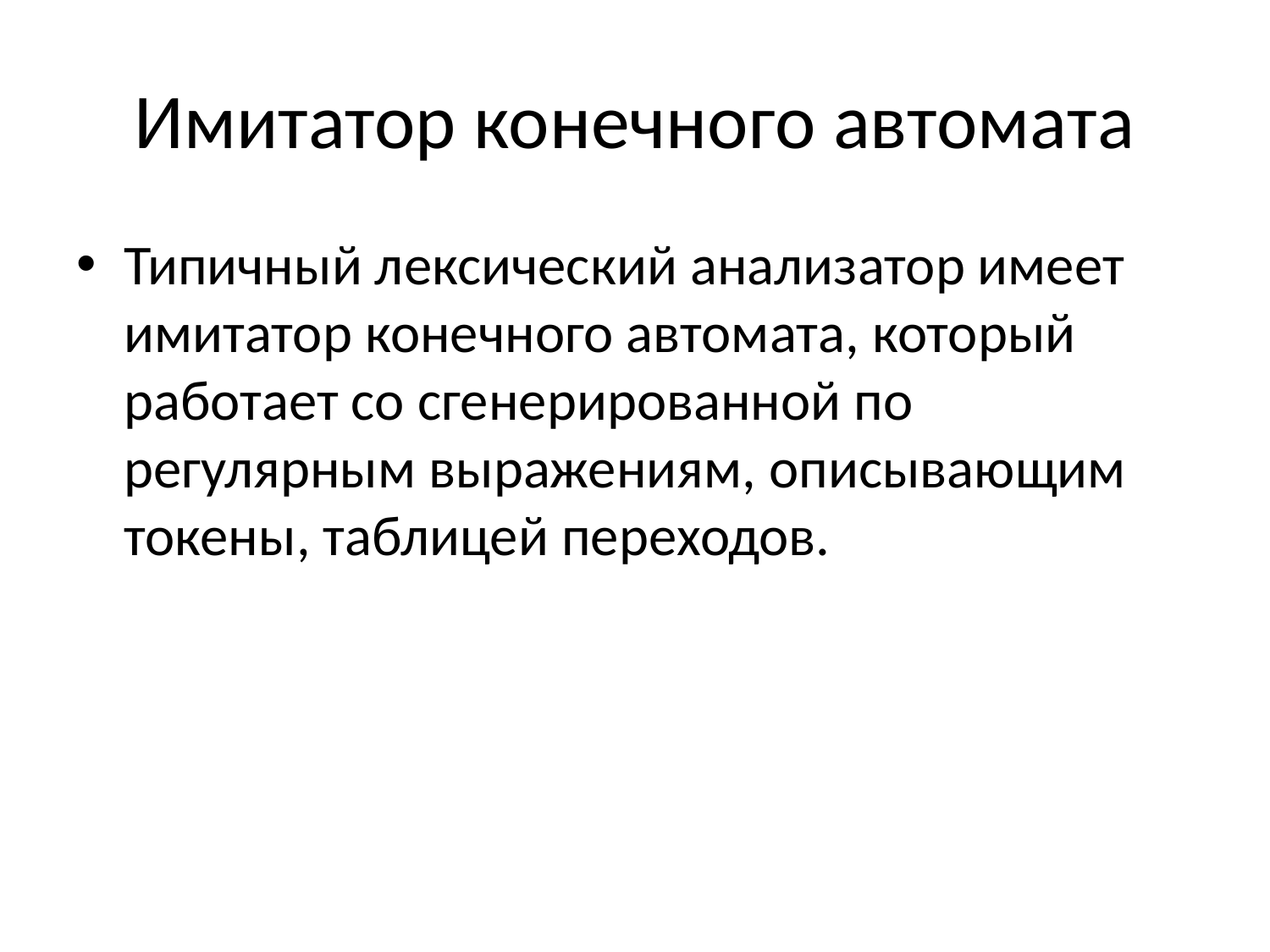

# Имитатор конечного автомата
Типичный лексический анализатор имеет имитатор конечного автомата, который работает со сгенерированной по регулярным выражениям, описывающим токены, таблицей переходов.